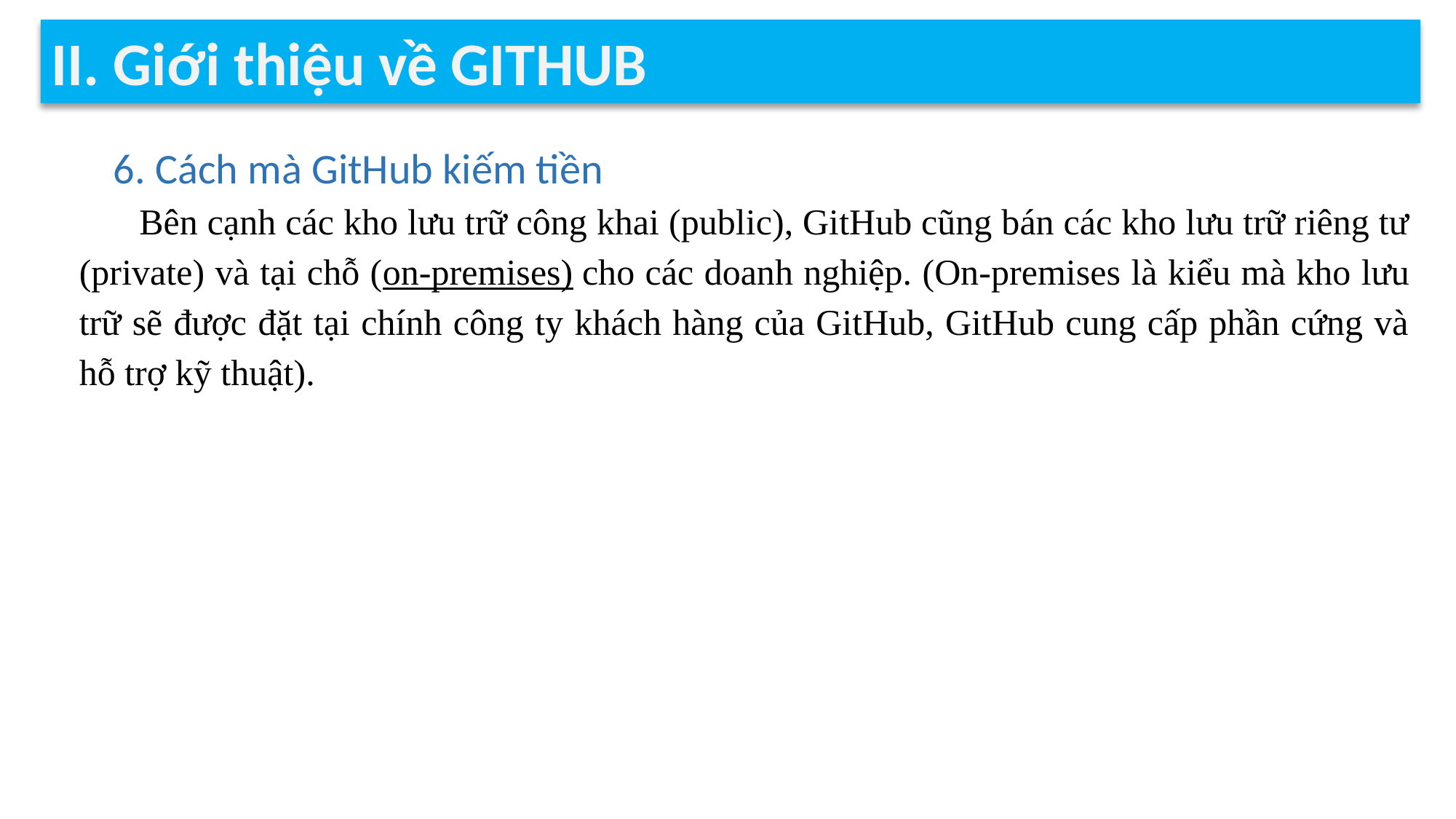

II. Giới thiệu về GITHUB

6. Cách mà GitHub kiếm tiền
Bên cạnh các kho lưu trữ công khai (public), GitHub cũng bán các kho lưu trữ riêng tư (private) và tại chỗ (on-premises) cho các doanh nghiệp. (On-premises là kiểu mà kho lưu trữ sẽ được đặt tại chính công ty khách hàng của GitHub, GitHub cung cấp phần cứng và hỗ trợ kỹ thuật).